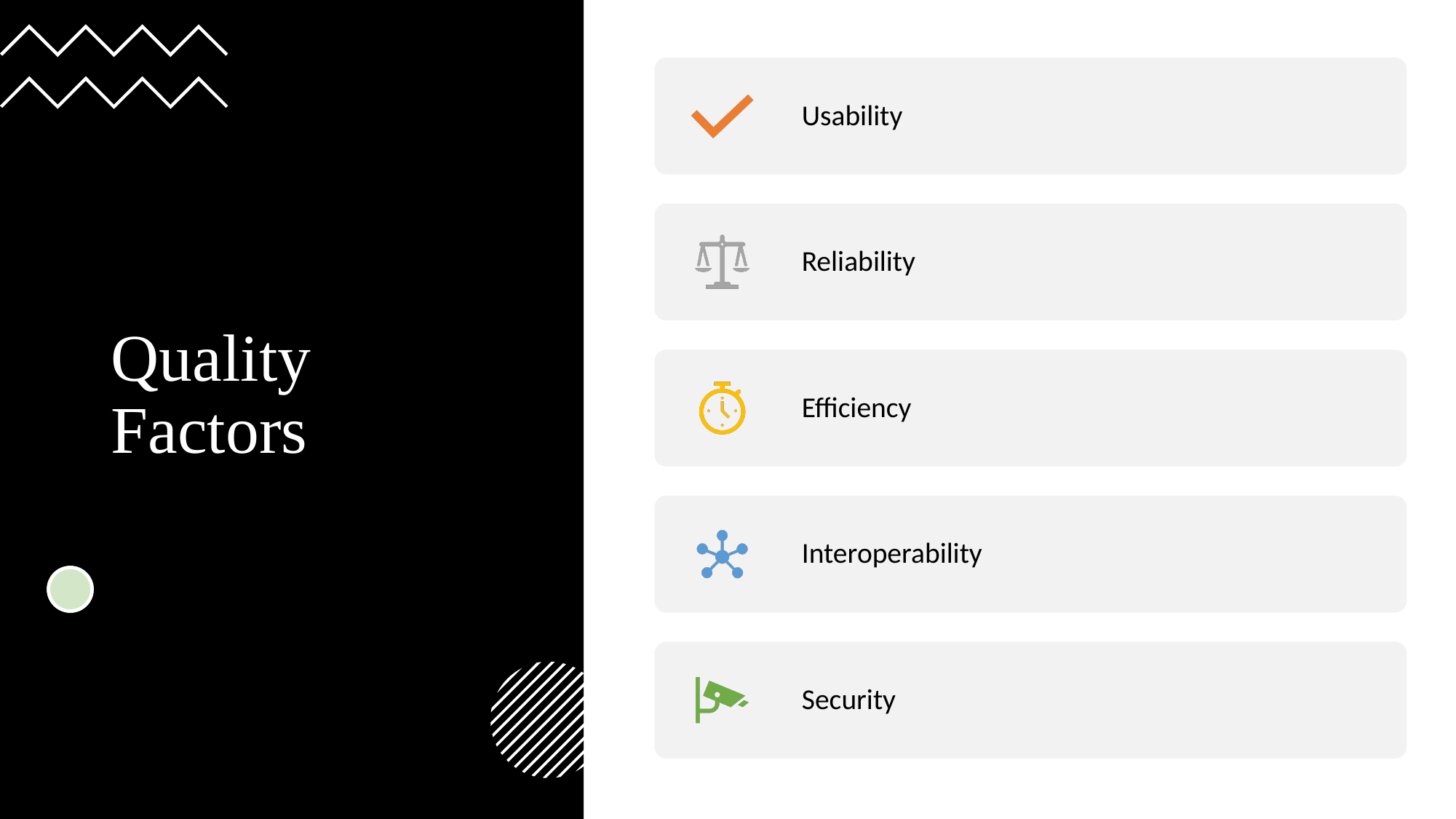

Usability
Reliability
Efficiency
Interoperability
Security
# Quality Factors